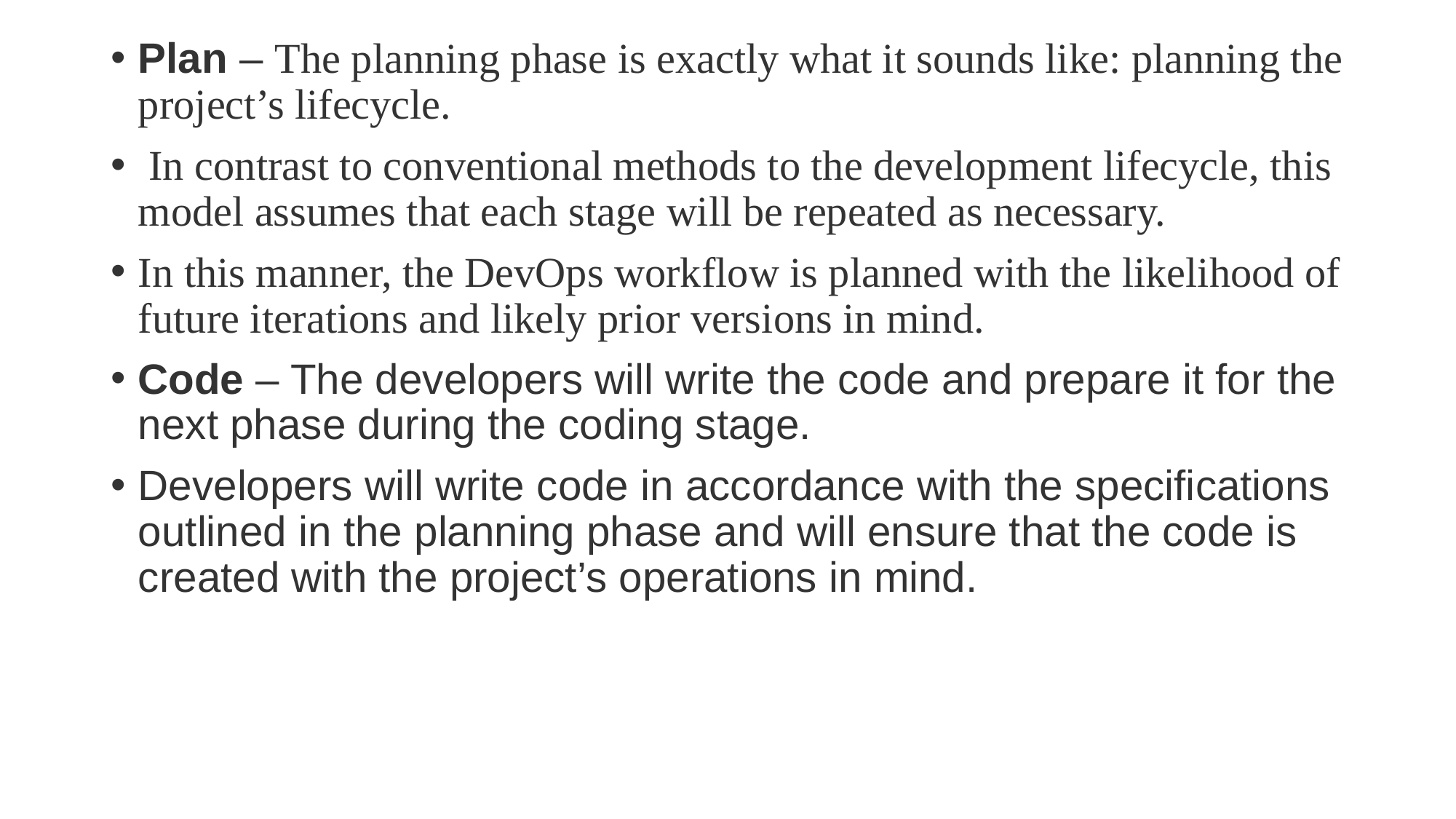

Plan – The planning phase is exactly what it sounds like: planning the project’s lifecycle.
 In contrast to conventional methods to the development lifecycle, this model assumes that each stage will be repeated as necessary.
In this manner, the DevOps workflow is planned with the likelihood of future iterations and likely prior versions in mind.
Code – The developers will write the code and prepare it for the next phase during the coding stage.
Developers will write code in accordance with the specifications outlined in the planning phase and will ensure that the code is created with the project’s operations in mind.